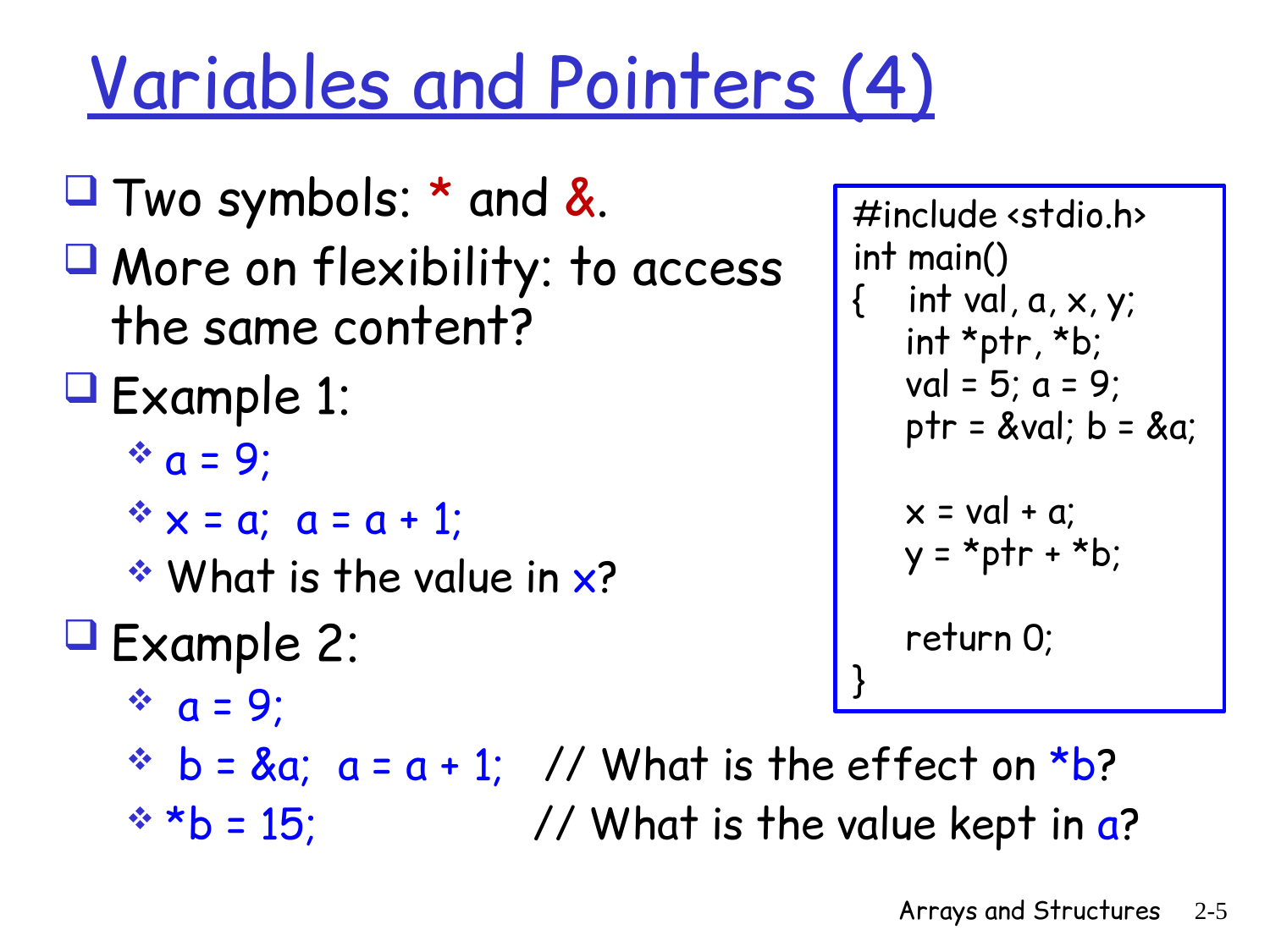

# Variables and Pointers (4)
Two symbols: * and &.
More on flexibility: to access
the same content?
Example 1:
a = 9;
x = a;  a = a + 1;
What is the value in x?
Example 2:
 a = 9;
 b = &a;  a = a + 1;   // What is the effect on *b?
*b = 15;                 // What is the value kept in a?

#include <stdio.h>
int main()
{    int val, a, x, y;
     int *ptr, *b;
     val = 5; a = 9;
     ptr = &val; b = &a;

     x = val + a;
     y = *ptr + *b;

     return 0;
}
Arrays and Structures
2-5